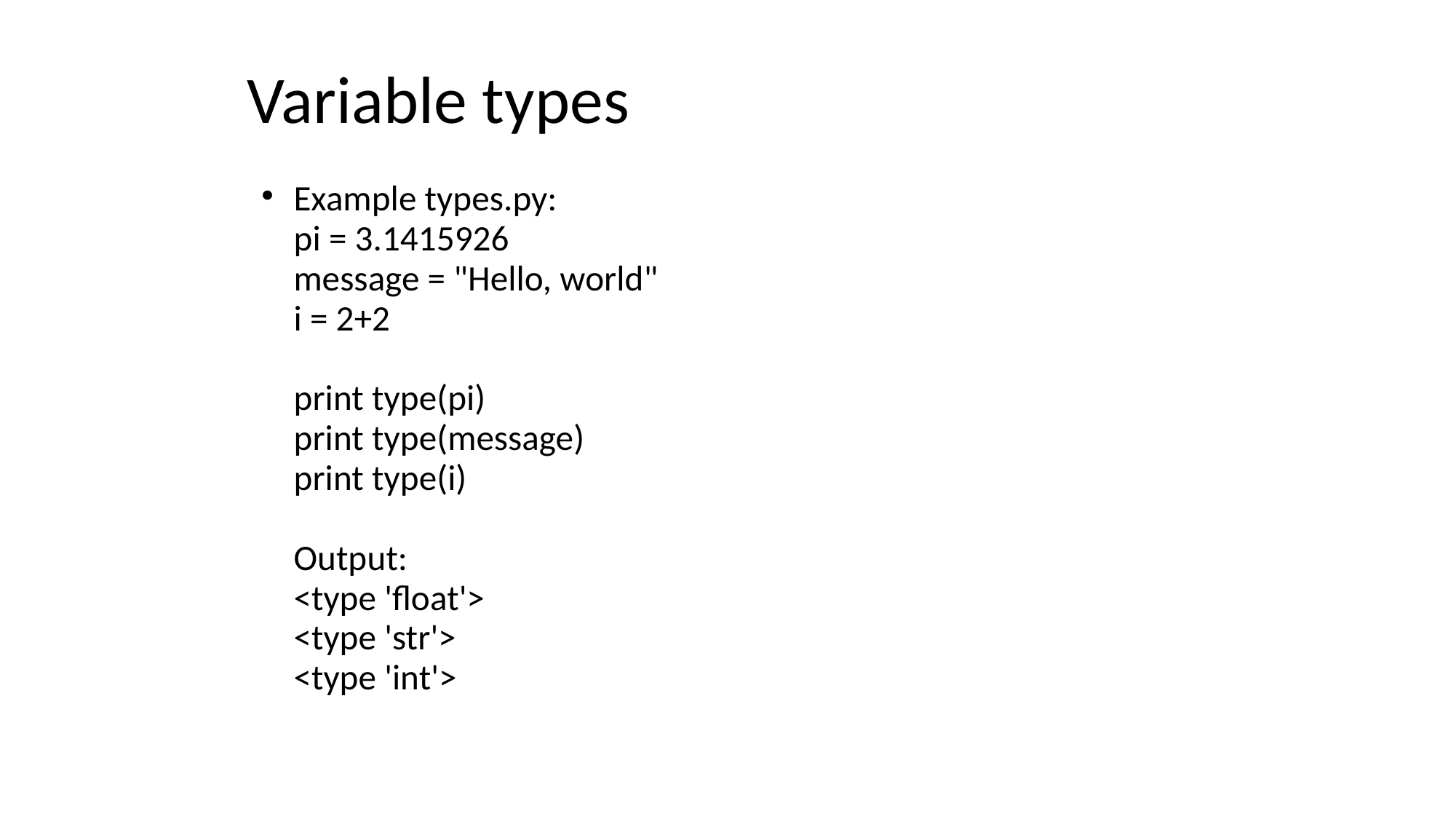

# Variable types
Example types.py:
pi = 3.1415926
message = "Hello, world"
i = 2+2
print type(pi)
print type(message)
print type(i)
Output:
<type 'float'>
<type 'str'>
<type 'int'>